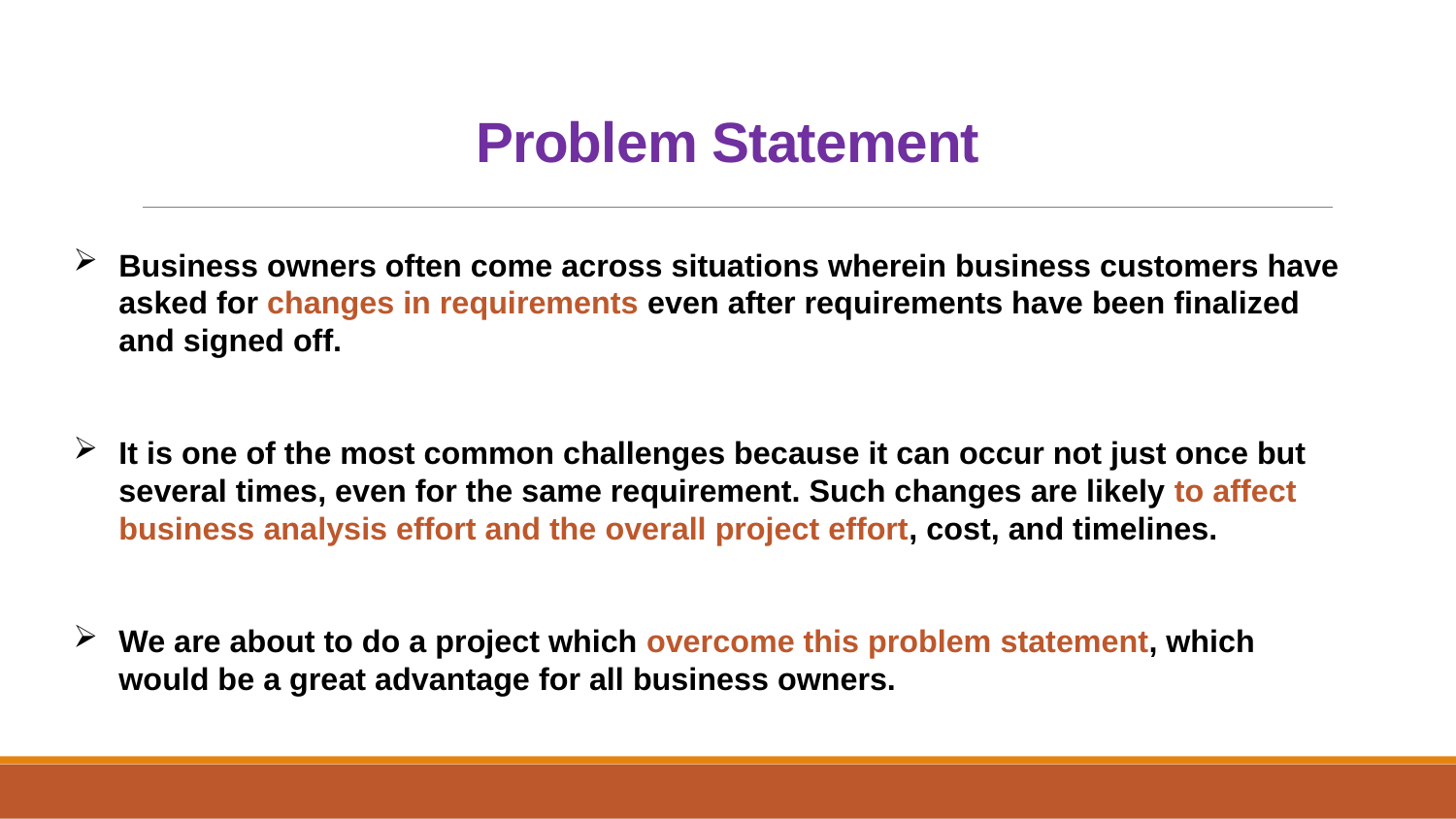

# Problem Statement
Business owners often come across situations wherein business customers have asked for changes in requirements even after requirements have been finalized and signed off.

It is one of the most common challenges because it can occur not just once but several times, even for the same requirement. Such changes are likely to affect business analysis effort and the overall project effort, cost, and timelines.

We are about to do a project which overcome this problem statement, which would be a great advantage for all business owners.